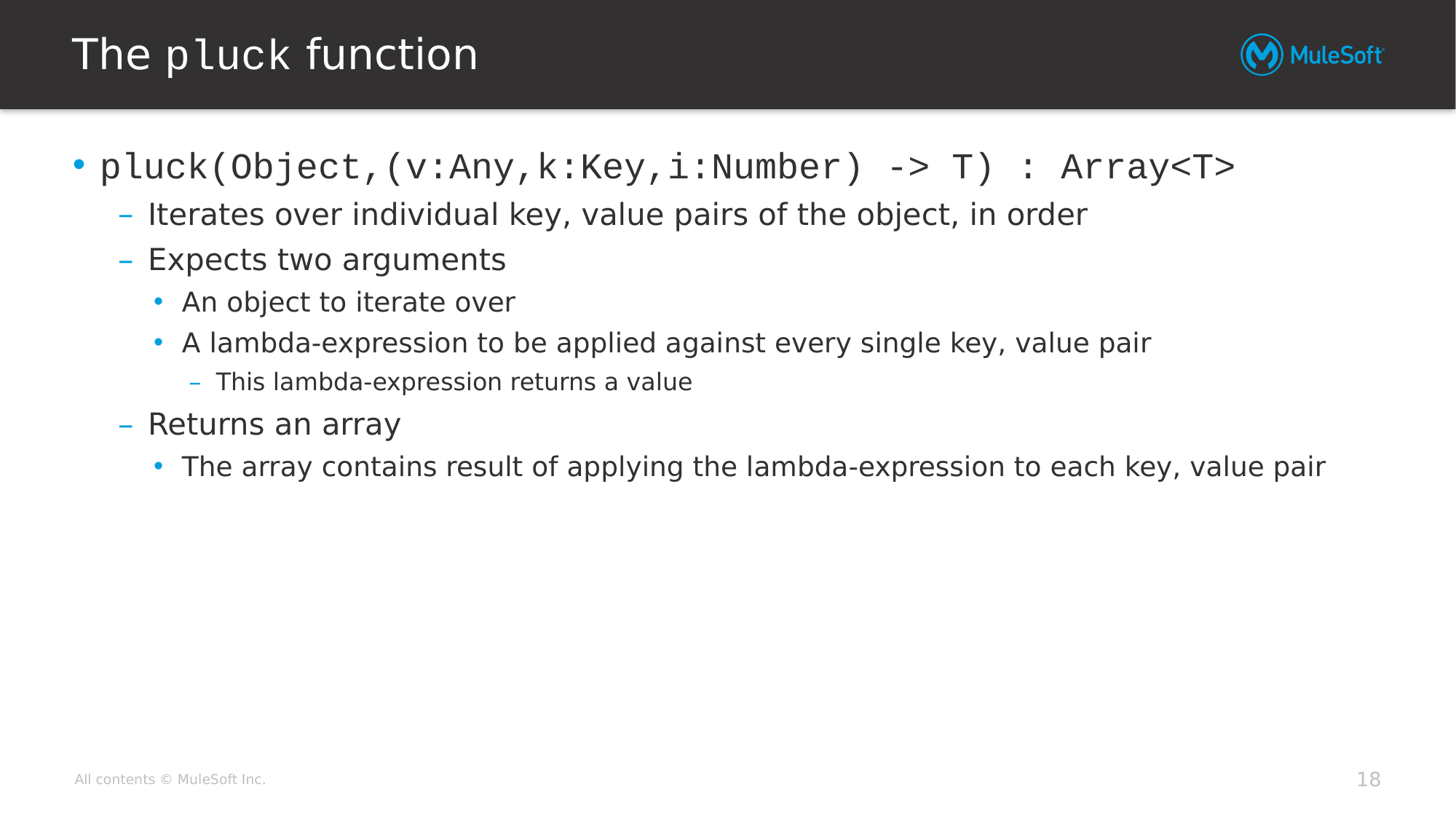

# The pluck function
pluck(Object,(v:Any,k:Key,i:Number) -> T) : Array<T>
Iterates over individual key, value pairs of the object, in order
Expects two arguments
An object to iterate over
A lambda-expression to be applied against every single key, value pair
This lambda-expression returns a value
Returns an array
The array contains result of applying the lambda-expression to each key, value pair

18